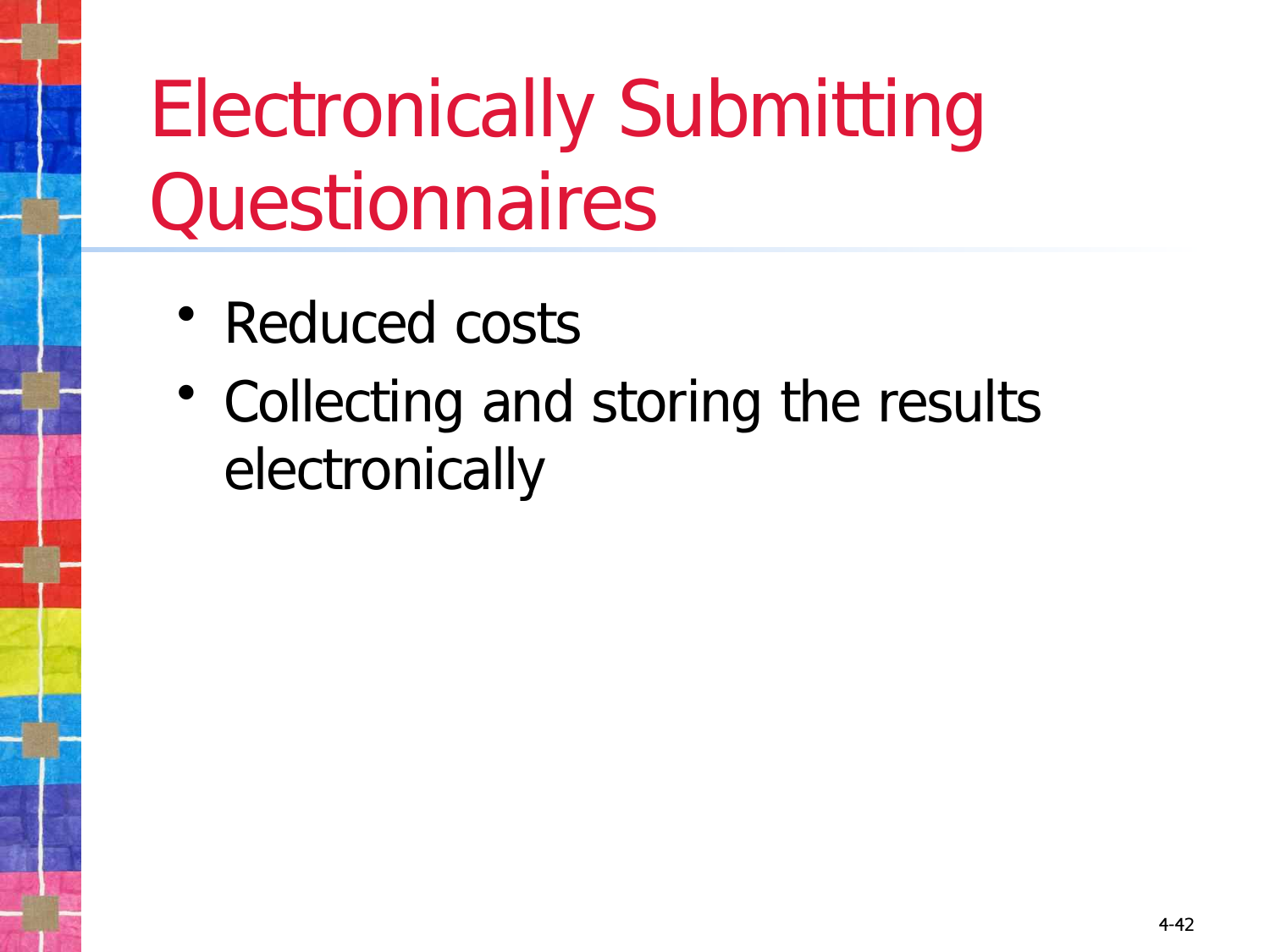

# Electronically Submitting Questionnaires
Reduced costs
Collecting and storing the results electronically
4-42